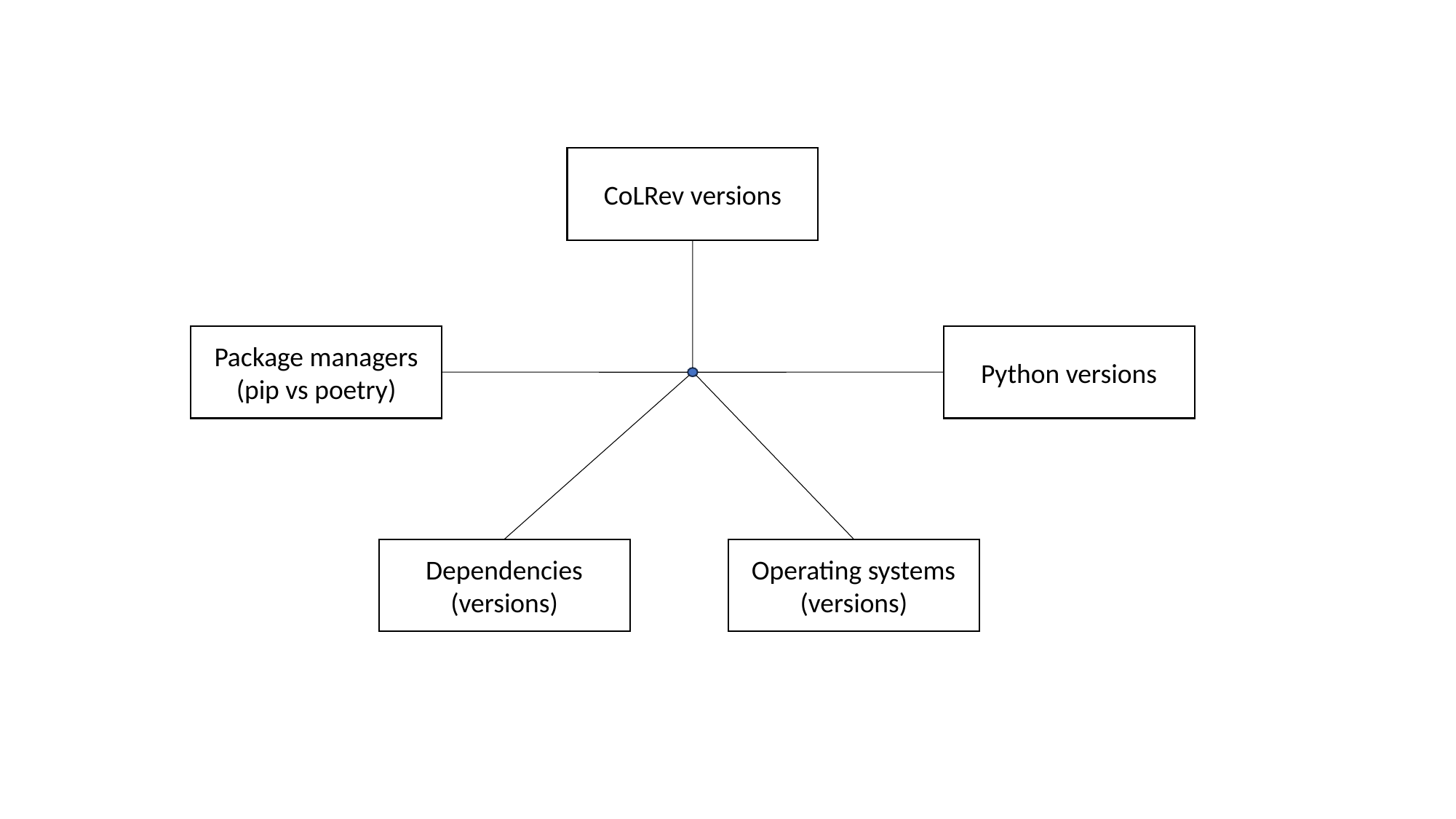

CoLRev versions
Python versions
Package managers (pip vs poetry)

Dependencies (versions)
Operating systems (versions)